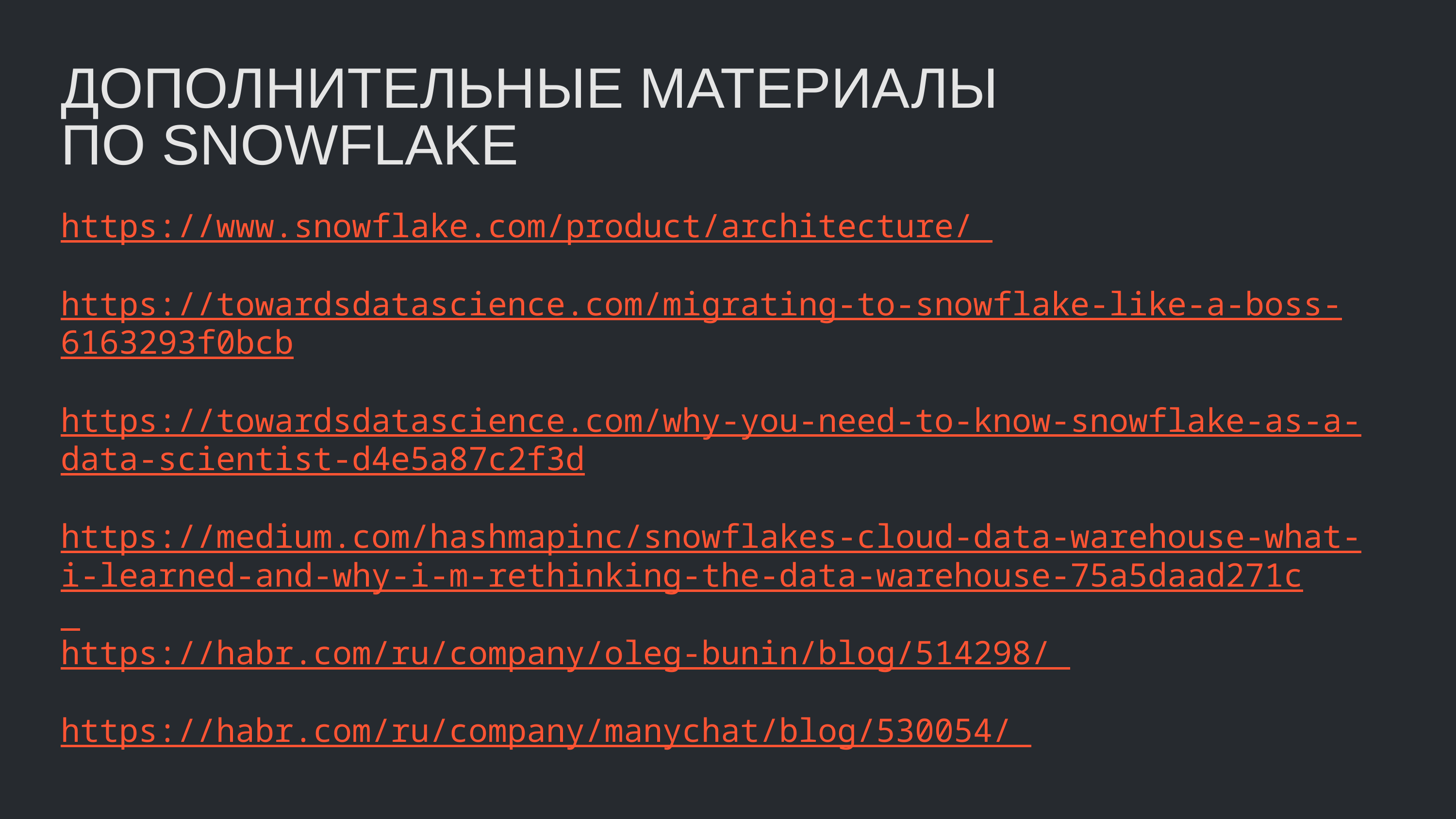

ДОПОЛНИТЕЛЬНЫЕ МАТЕРИАЛЫ
ПО SNOWFLAKE

https://www.snowflake.com/product/architecture/

https://towardsdatascience.com/migrating-to-snowflake-like-a-boss-6163293f0bcb

https://towardsdatascience.com/why-you-need-to-know-snowflake-as-a-data-scientist-d4e5a87c2f3d

https://medium.com/hashmapinc/snowflakes-cloud-data-warehouse-what-i-learned-and-why-i-m-rethinking-the-data-warehouse-75a5daad271c

https://habr.com/ru/company/oleg-bunin/blog/514298/

https://habr.com/ru/company/manychat/blog/530054/